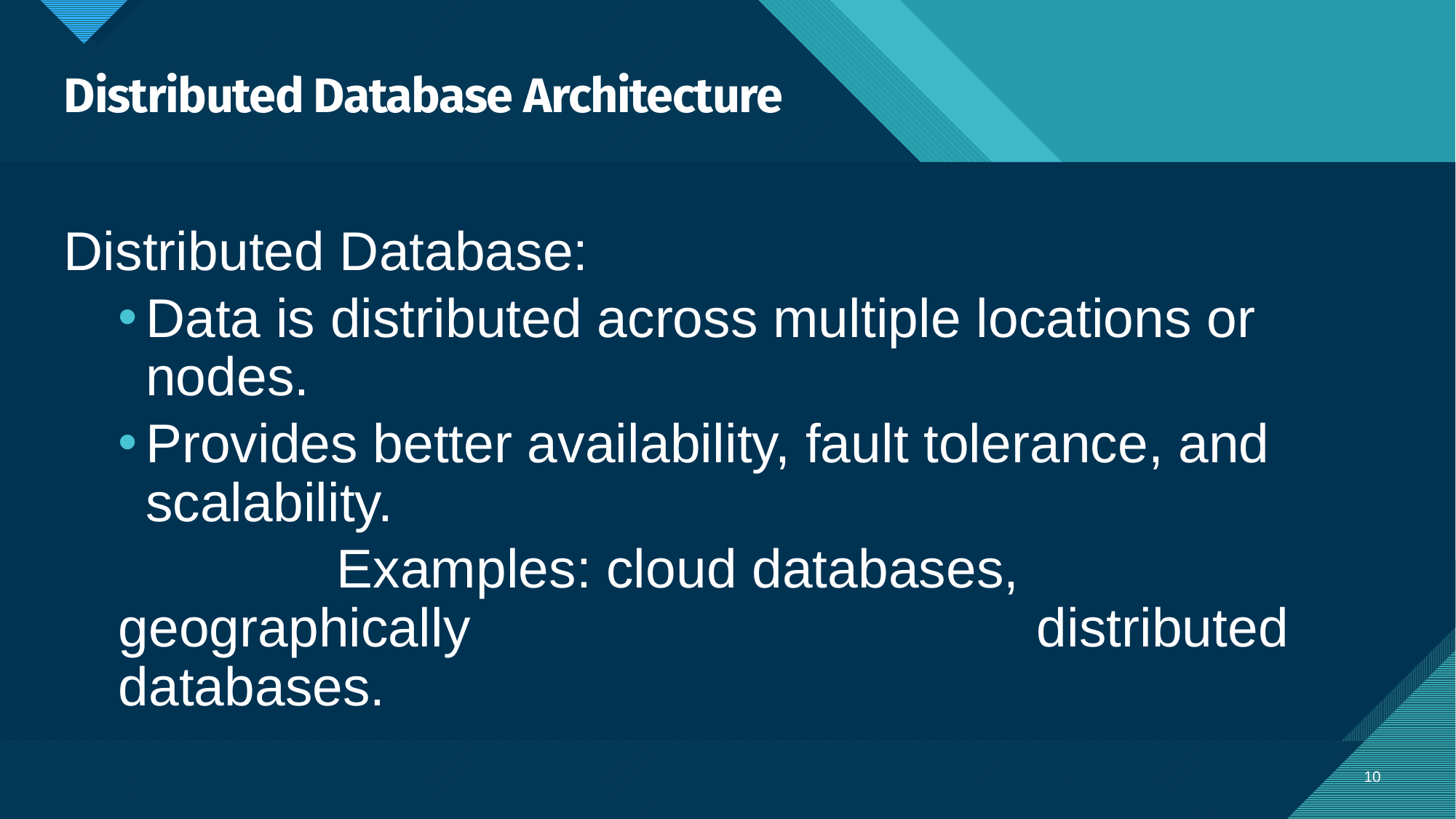

# Distributed Database Architecture
Distributed Database:
Data is distributed across multiple locations or nodes.
Provides better availability, fault tolerance, and scalability.
		Examples: cloud databases, geographically 					   distributed databases.
10